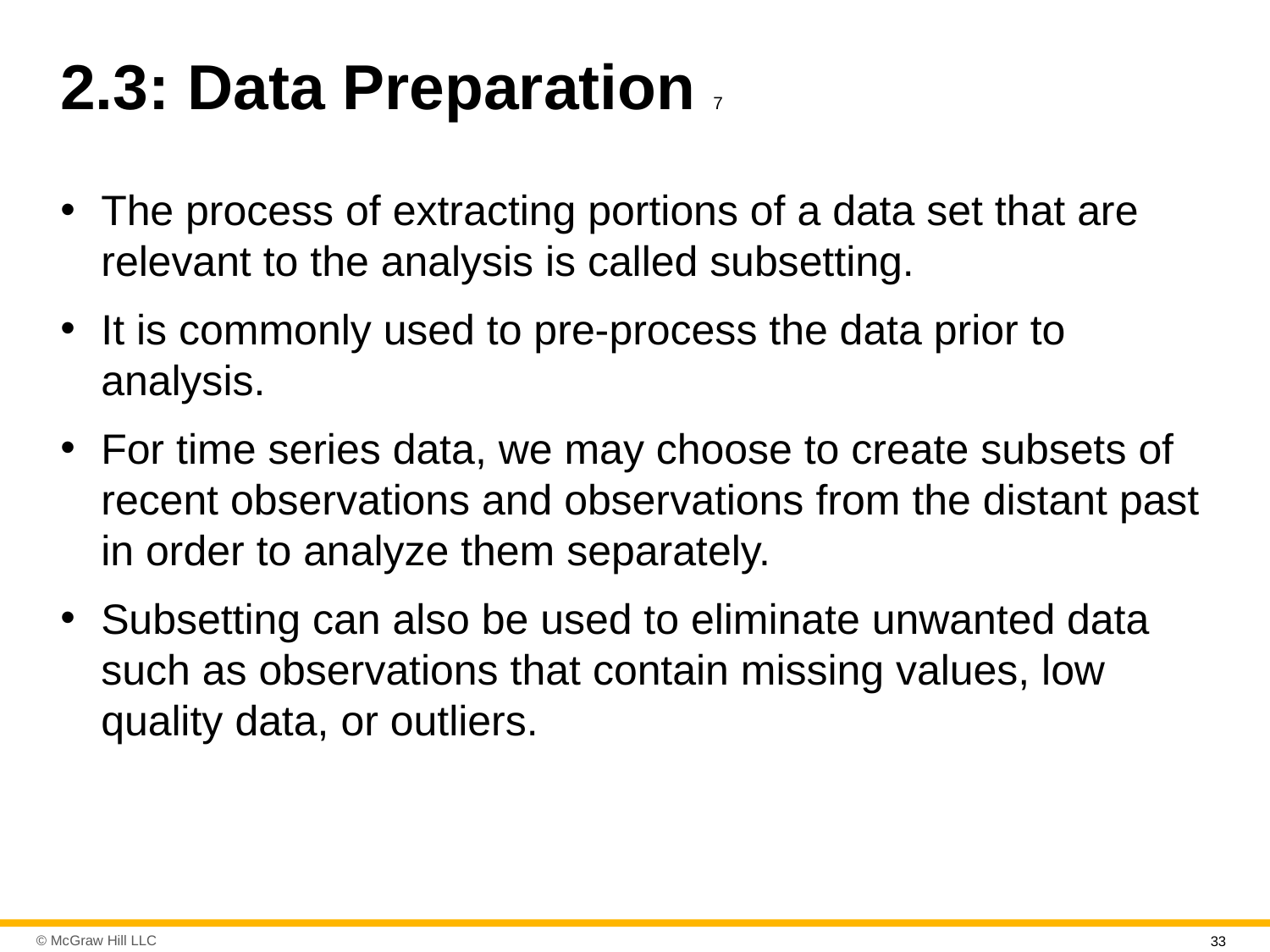

# 2.3: Data Preparation 7
The process of extracting portions of a data set that are relevant to the analysis is called subsetting.
It is commonly used to pre-process the data prior to analysis.
For time series data, we may choose to create subsets of recent observations and observations from the distant past in order to analyze them separately.
Subsetting can also be used to eliminate unwanted data such as observations that contain missing values, low quality data, or outliers.
33